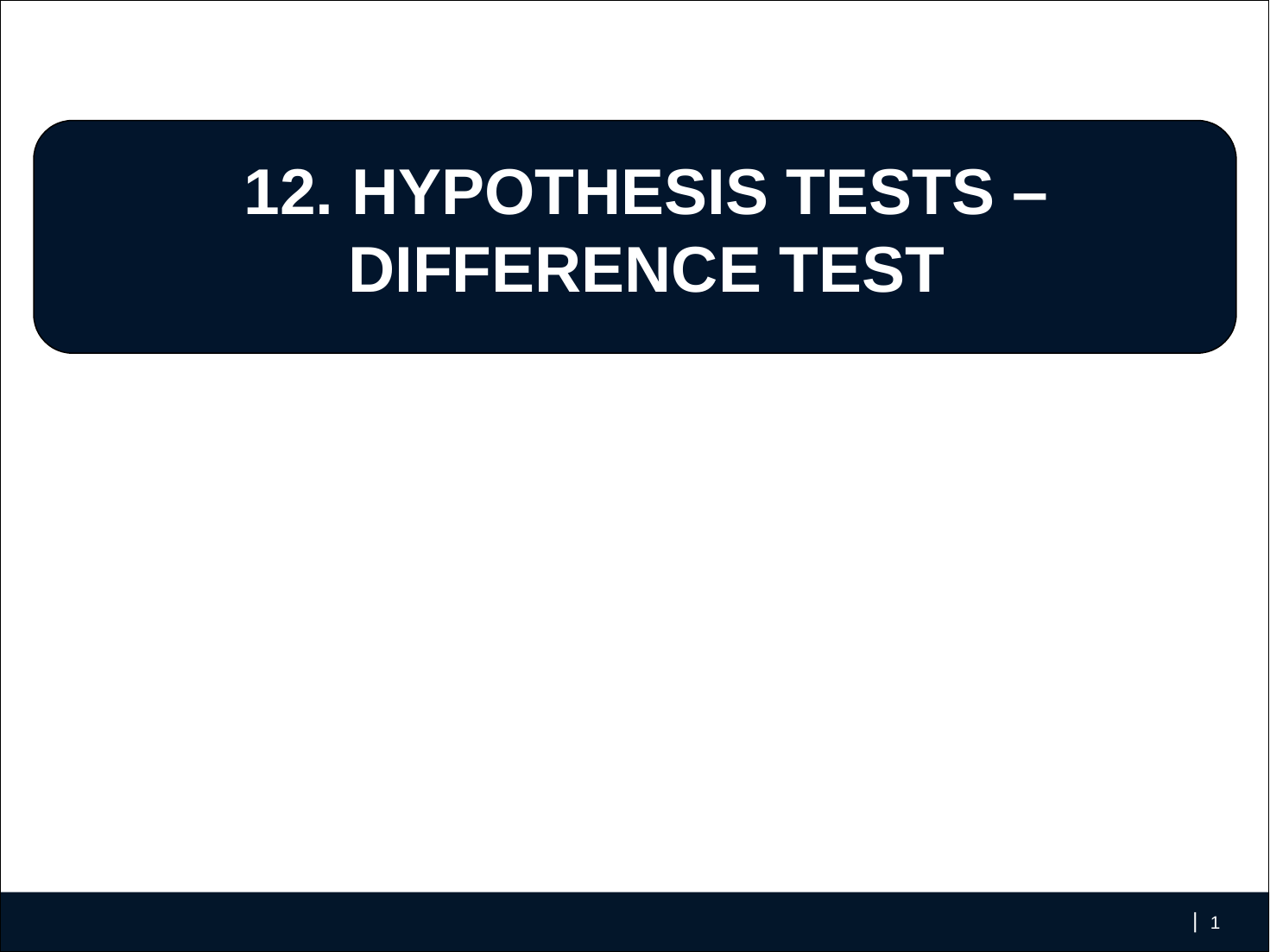

# 12. Hypothesis Tests – Difference test
1